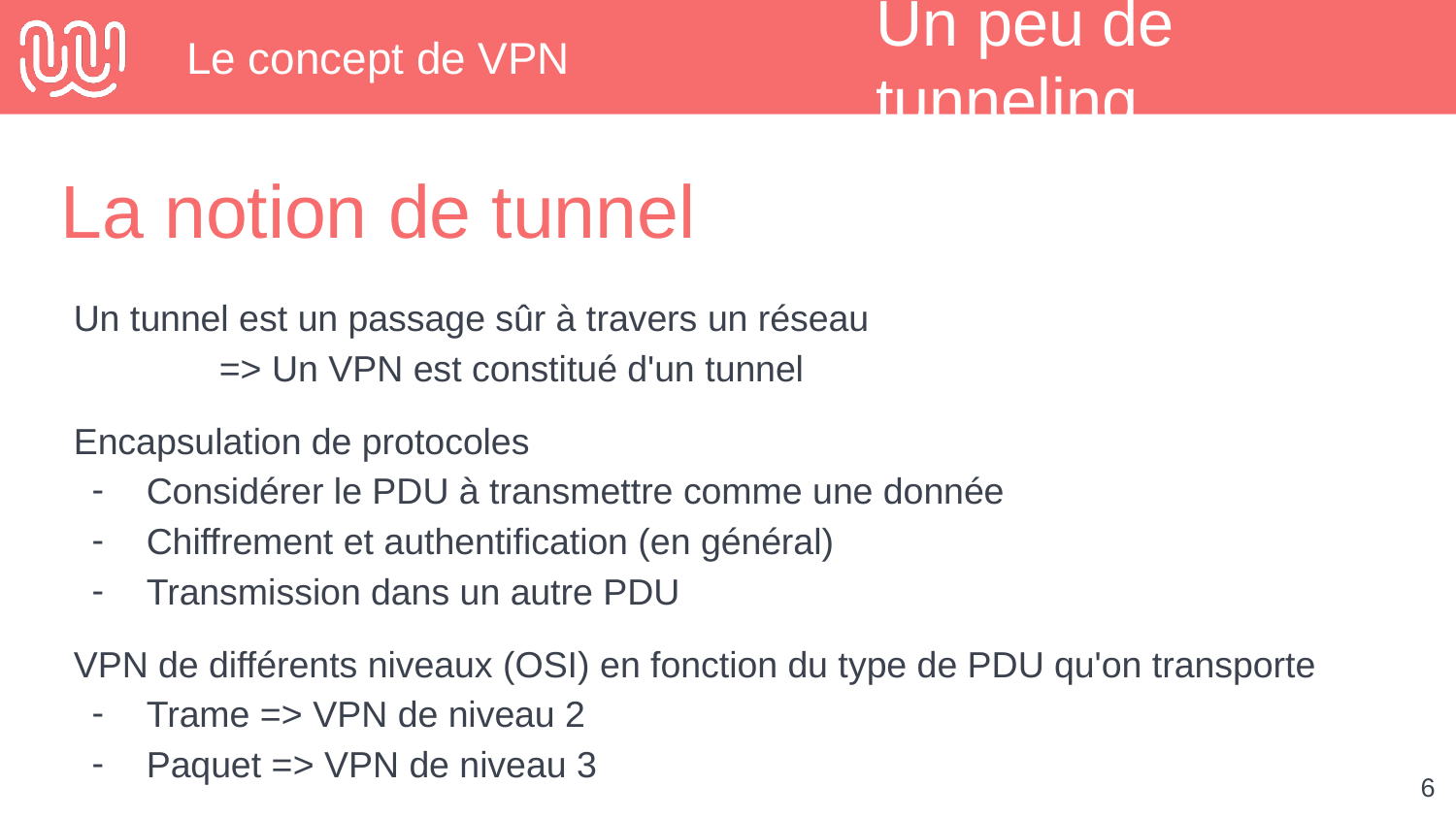

# Le concept de VPN
Un peu de tunneling
La notion de tunnel
Un tunnel est un passage sûr à travers un réseau
	=> Un VPN est constitué d'un tunnel

Encapsulation de protocoles
Considérer le PDU à transmettre comme une donnée
Chiffrement et authentification (en général)
Transmission dans un autre PDU

VPN de différents niveaux (OSI) en fonction du type de PDU qu'on transporte
Trame => VPN de niveau 2
Paquet => VPN de niveau 3
6